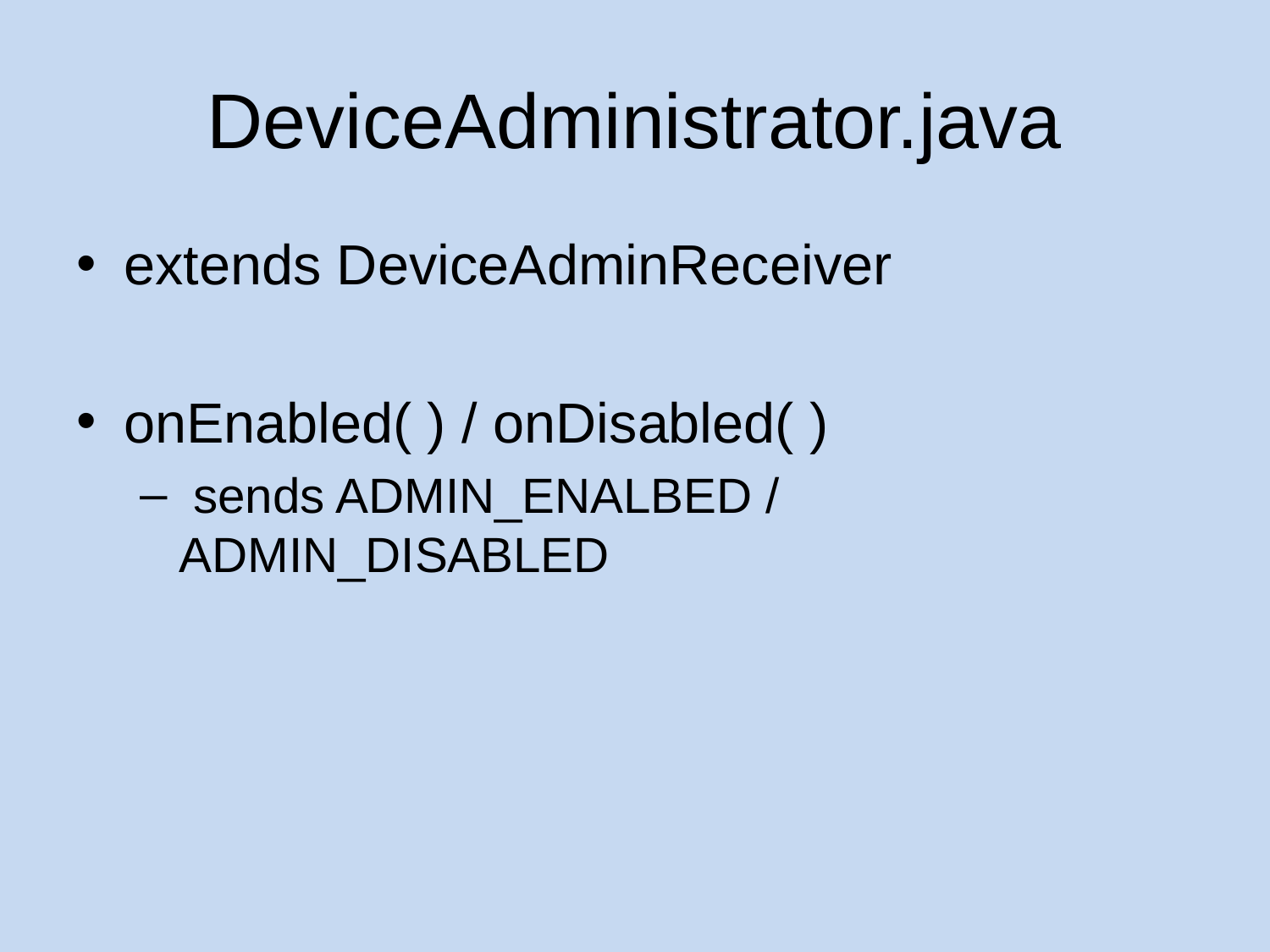

# DeviceAdministrator.java
extends DeviceAdminReceiver

onEnabled( ) / onDisabled( )
 sends ADMIN_ENALBED / ADMIN_DISABLED